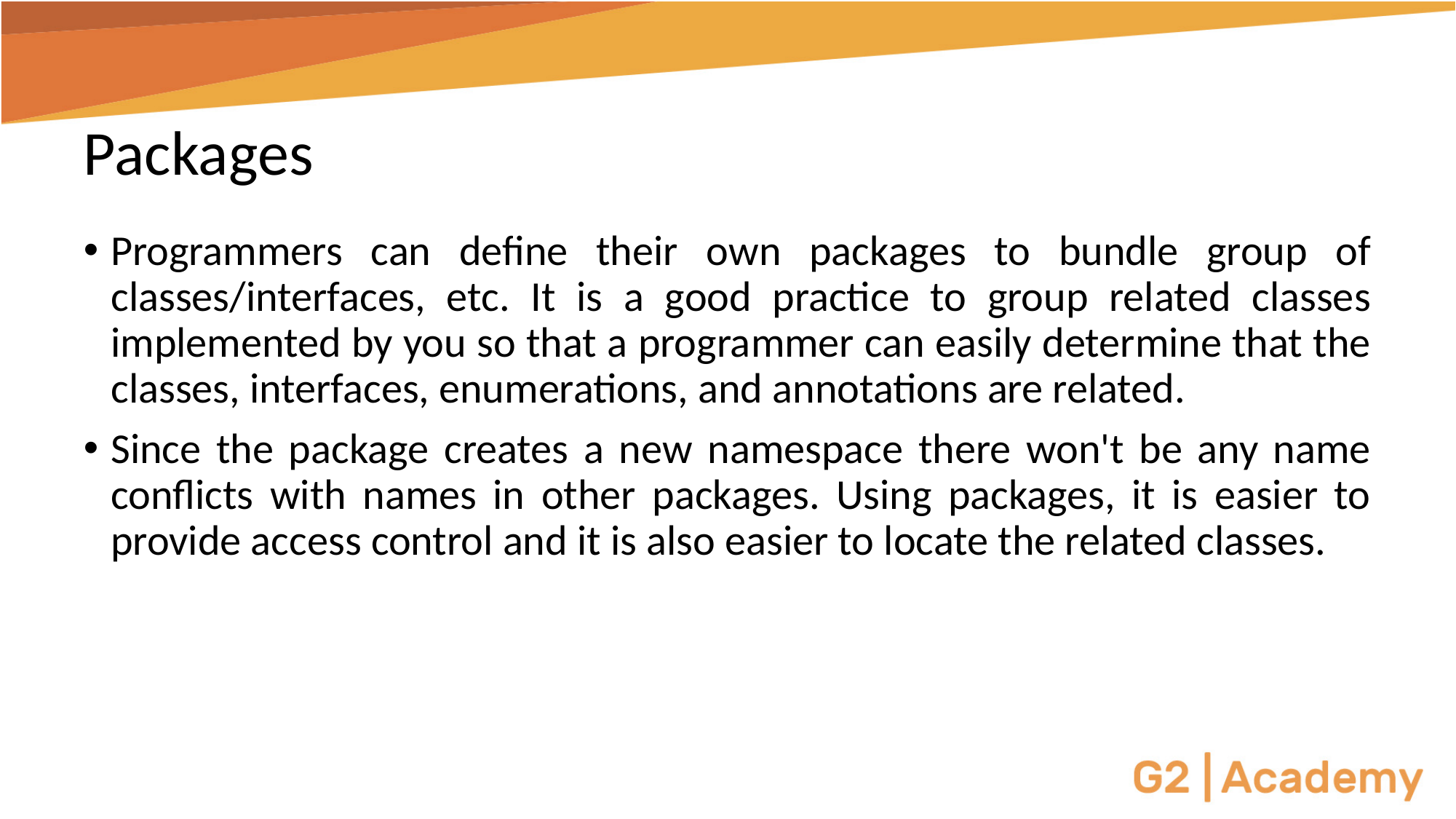

# Packages
Programmers can define their own packages to bundle group of classes/interfaces, etc. It is a good practice to group related classes implemented by you so that a programmer can easily determine that the classes, interfaces, enumerations, and annotations are related.
Since the package creates a new namespace there won't be any name conflicts with names in other packages. Using packages, it is easier to provide access control and it is also easier to locate the related classes.